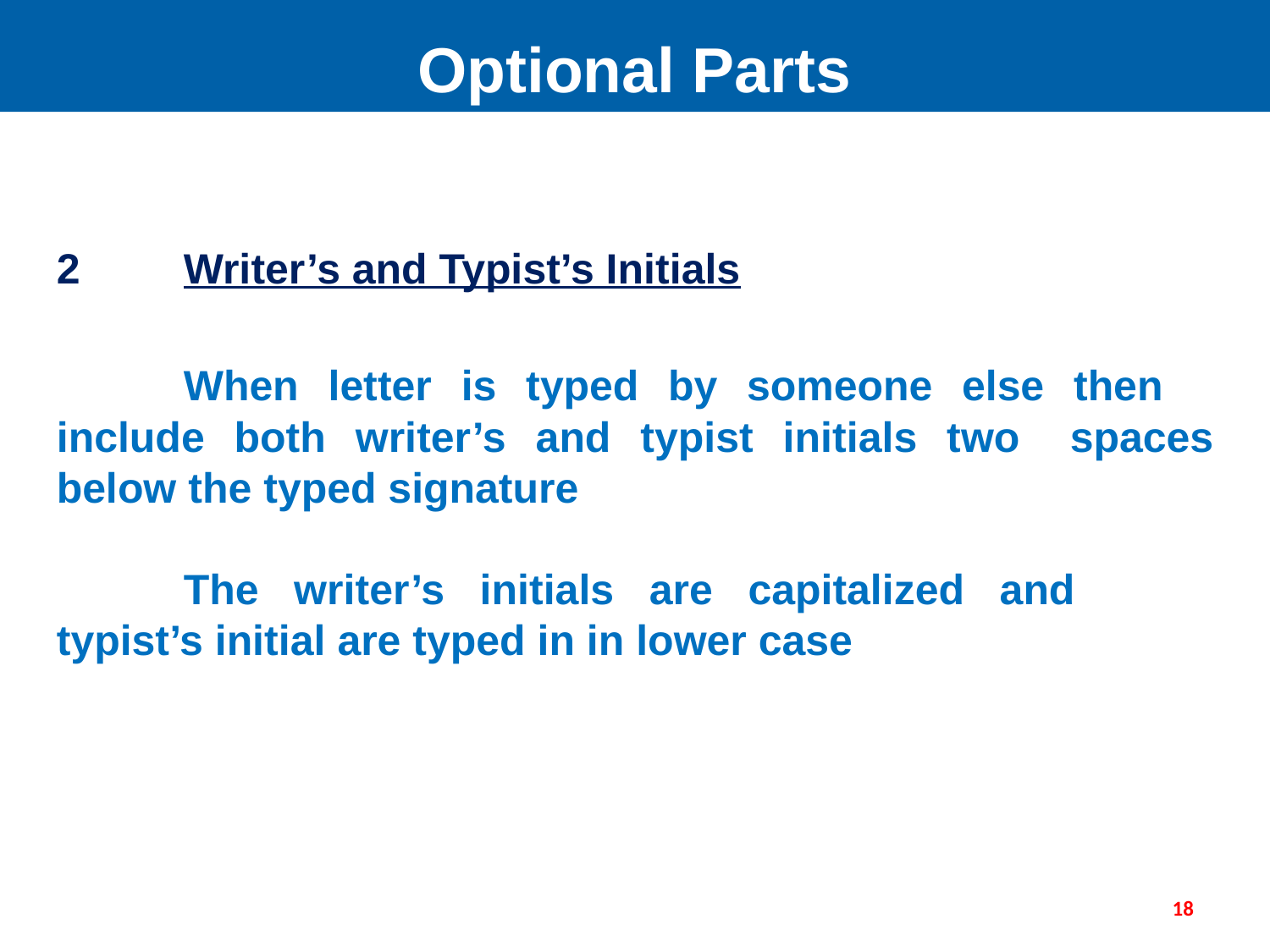

Optional Parts

2	Writer’s and Typist’s Initials

	When letter is typed by someone else then 	include both writer’s and typist initials two 	spaces below the typed signature

	The writer’s initials are capitalized and 	typist’s initial are typed in in lower case
18